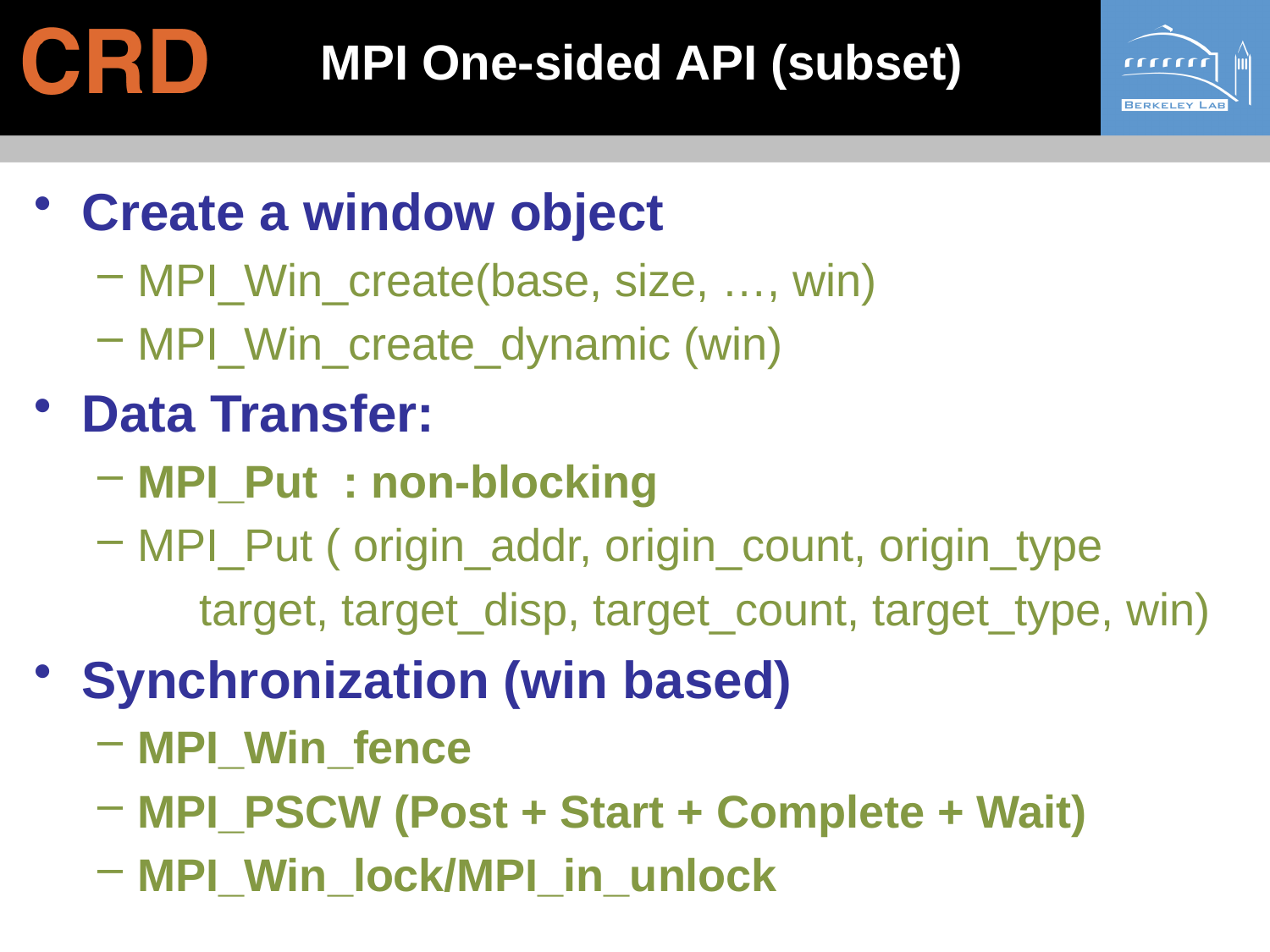

# MPI One-sided API (subset)
Create a window object
MPI_Win_create(base, size, …, win)
MPI_Win_create_dynamic (win)
Data Transfer:
MPI_Put  : non-blocking
MPI_Put ( origin_addr, origin_count, origin_type
        target, target_disp, target_count, target_type, win)
Synchronization (win based)
MPI_Win_fence
MPI_PSCW (Post + Start + Complete + Wait)
MPI_Win_lock/MPI_in_unlock